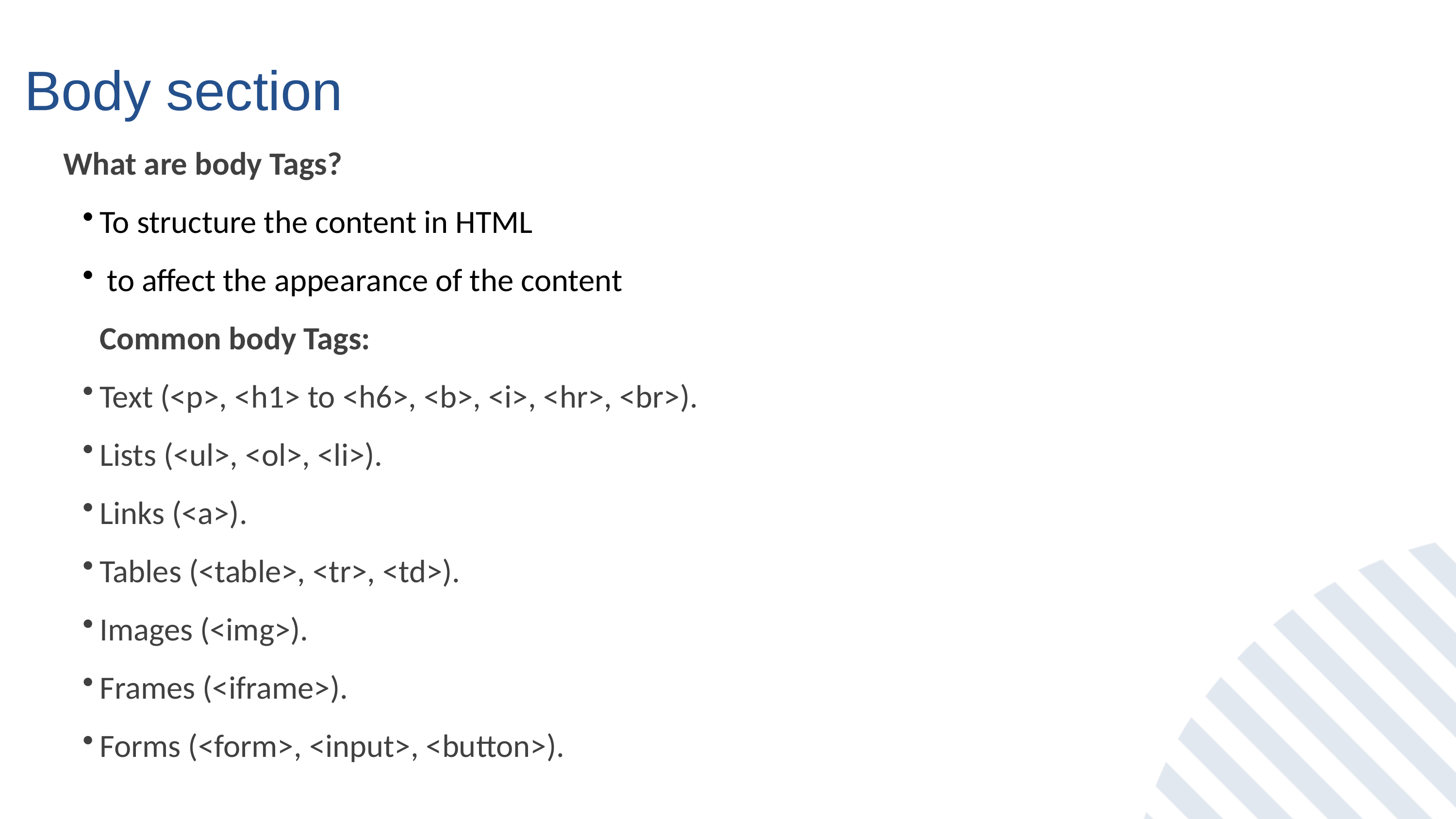

Body section
What are body Tags?
To structure the content in HTML
 to affect the appearance of the content
Common body Tags:
Text (<p>, <h1> to <h6>, <b>, <i>, <hr>, <br>).
Lists (<ul>, <ol>, <li>).
Links (<a>).
Tables (<table>, <tr>, <td>).
Images (<img>).
Frames (<iframe>).
Forms (<form>, <input>, <button>).